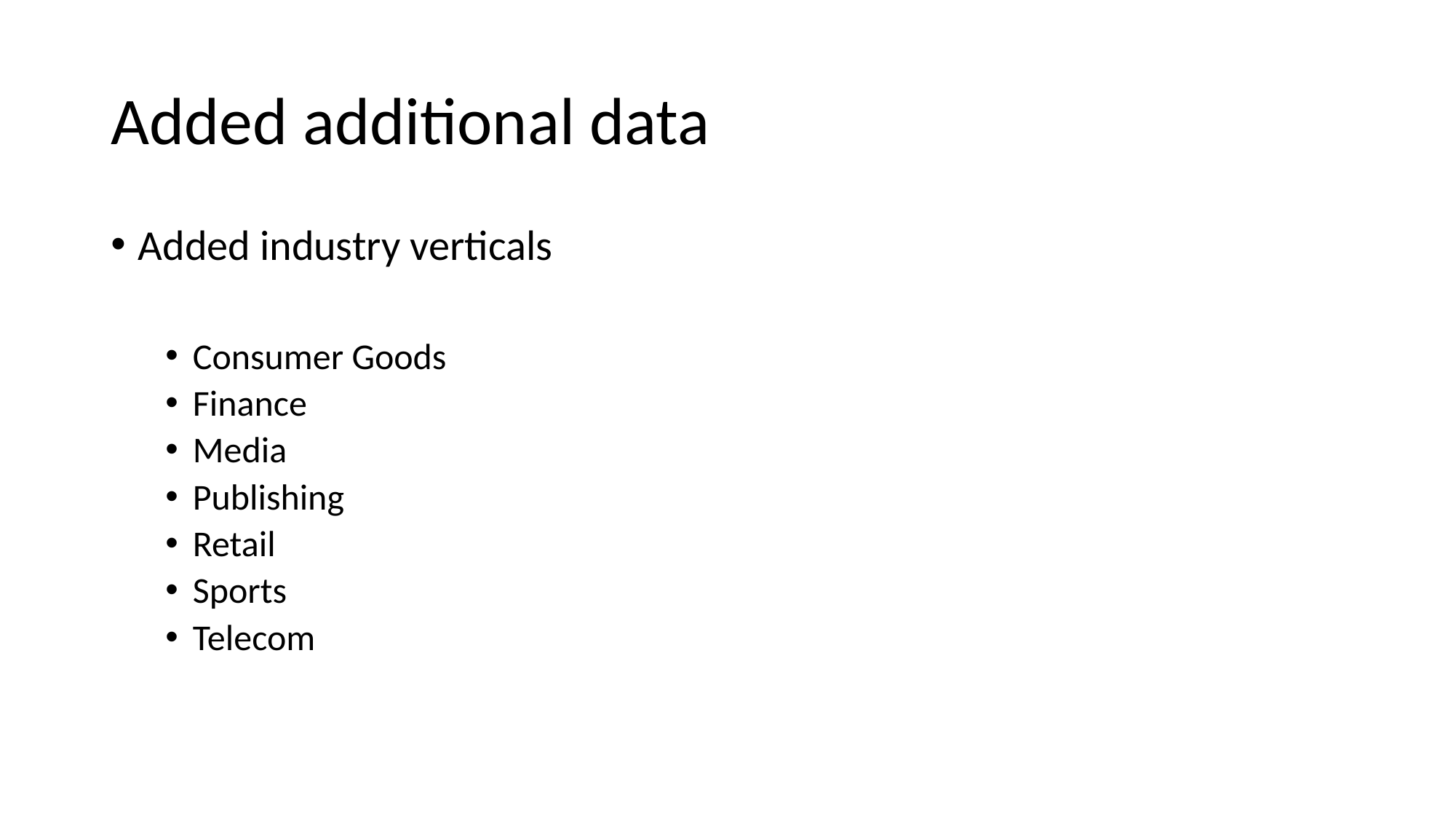

# Added additional data
Added industry verticals

Consumer Goods
Finance
Media
Publishing
Retail
Sports
Telecom